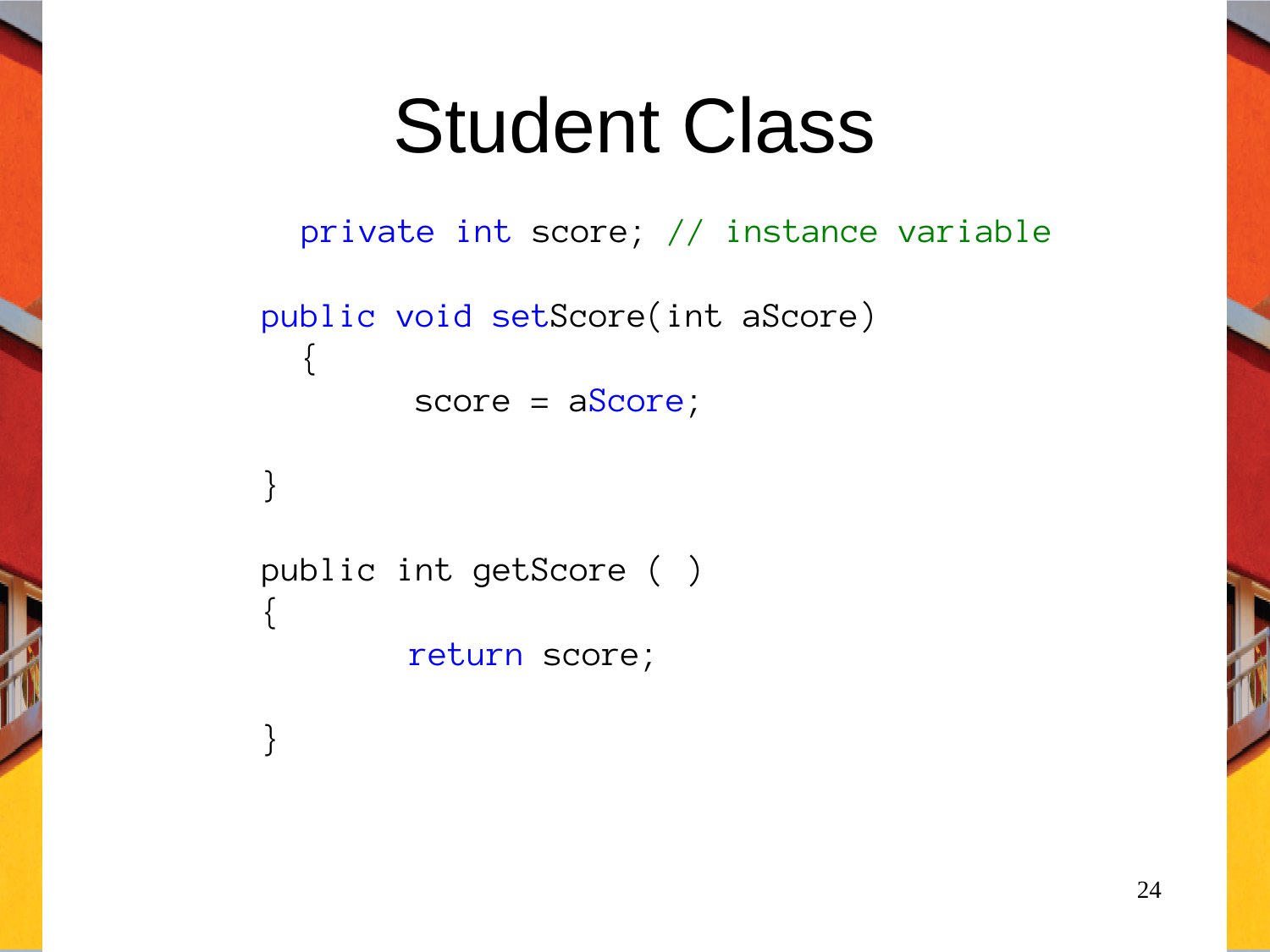

# Student Class
		 private int score; // instance variable

        public void setScore(int aScore)
		 {
                score = aScore;

        }

        public int getScore ( )
        {
			return score;

        }

24